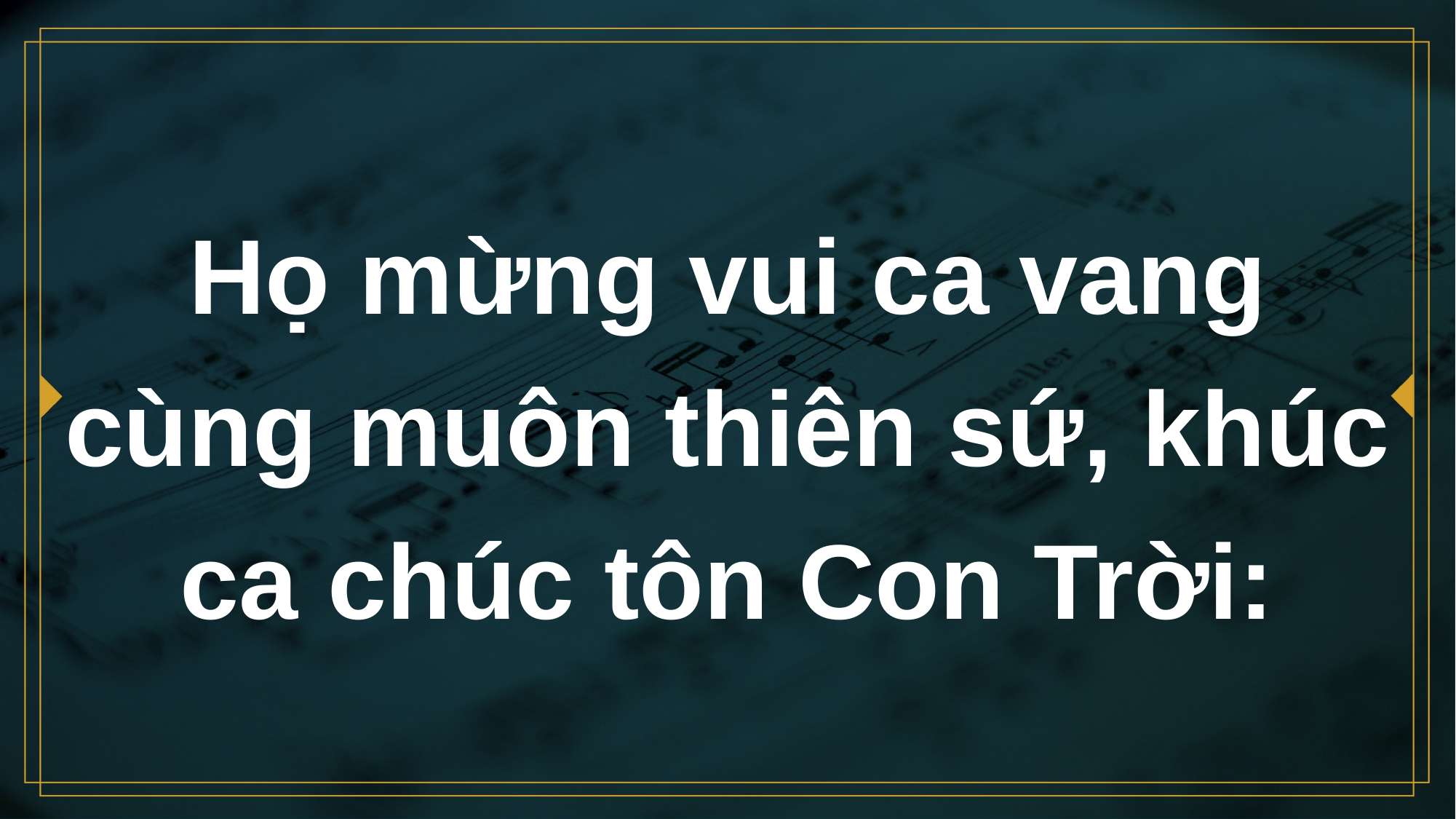

# Họ mừng vui ca vang cùng muôn thiên sứ, khúc ca chúc tôn Con Trời: